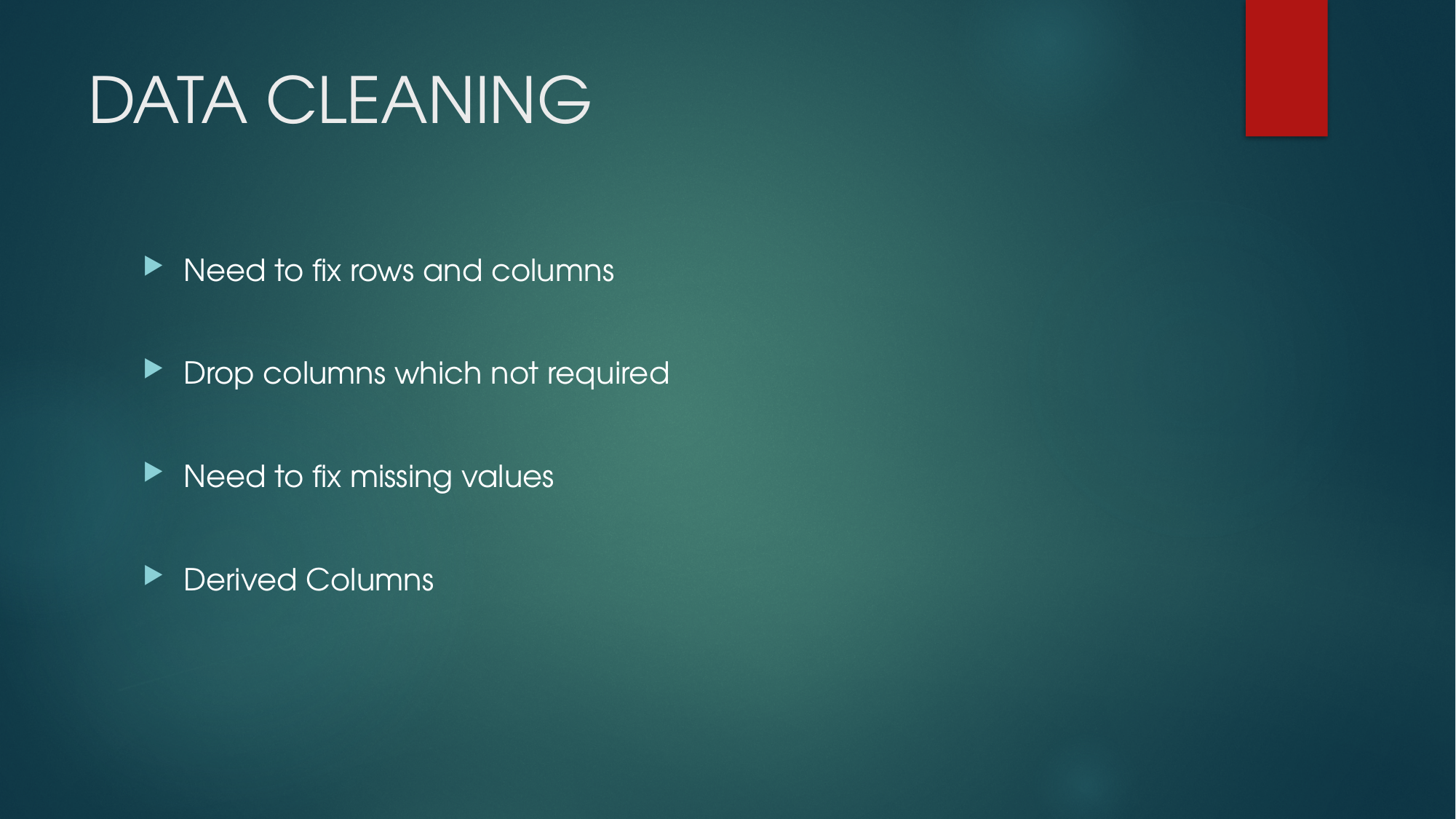

# DATA CLEANING
Need to fix rows and columns

Drop columns which not required

Need to fix missing values

Derived Columns